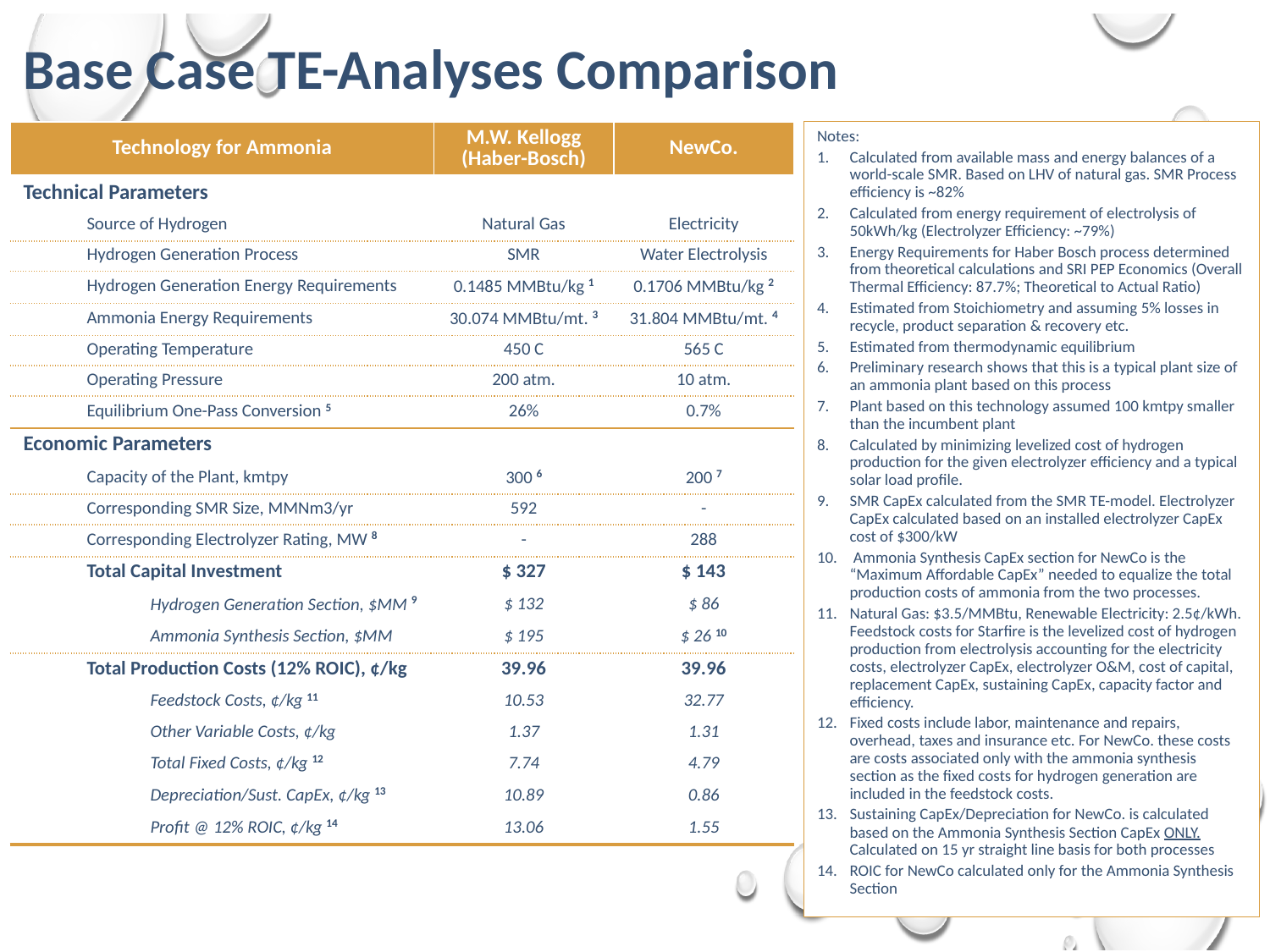

# Base Case TE-Analyses Comparison
Notes:
Calculated from available mass and energy balances of a world-scale SMR. Based on LHV of natural gas. SMR Process efficiency is ~82%
Calculated from energy requirement of electrolysis of 50kWh/kg (Electrolyzer Efficiency: ~79%)
Energy Requirements for Haber Bosch process determined from theoretical calculations and SRI PEP Economics (Overall Thermal Efficiency: 87.7%; Theoretical to Actual Ratio)
Estimated from Stoichiometry and assuming 5% losses in recycle, product separation & recovery etc.
Estimated from thermodynamic equilibrium
Preliminary research shows that this is a typical plant size of an ammonia plant based on this process
Plant based on this technology assumed 100 kmtpy smaller than the incumbent plant
Calculated by minimizing levelized cost of hydrogen production for the given electrolyzer efficiency and a typical solar load profile.
SMR CapEx calculated from the SMR TE-model. Electrolyzer CapEx calculated based on an installed electrolyzer CapEx cost of $300/kW
 Ammonia Synthesis CapEx section for NewCo is the “Maximum Affordable CapEx” needed to equalize the total production costs of ammonia from the two processes.
Natural Gas: $3.5/MMBtu, Renewable Electricity: 2.5¢/kWh. Feedstock costs for Starfire is the levelized cost of hydrogen production from electrolysis accounting for the electricity costs, electrolyzer CapEx, electrolyzer O&M, cost of capital, replacement CapEx, sustaining CapEx, capacity factor and efficiency.
Fixed costs include labor, maintenance and repairs, overhead, taxes and insurance etc. For NewCo. these costs are costs associated only with the ammonia synthesis section as the fixed costs for hydrogen generation are included in the feedstock costs.
Sustaining CapEx/Depreciation for NewCo. is calculated based on the Ammonia Synthesis Section CapEx ONLY. Calculated on 15 yr straight line basis for both processes
ROIC for NewCo calculated only for the Ammonia Synthesis Section
| Technology for Ammonia | M.W. Kellogg (Haber-Bosch) | NewCo. |
| --- | --- | --- |
| Technical Parameters |  |  |
| Source of Hydrogen | Natural Gas | Electricity |
| Hydrogen Generation Process | SMR | Water Electrolysis |
| Hydrogen Generation Energy Requirements | 0.1485 MMBtu/kg 1 | 0.1706 MMBtu/kg 2 |
| Ammonia Energy Requirements | 30.074 MMBtu/mt. 3 | 31.804 MMBtu/mt. 4 |
| Operating Temperature | 450 C | 565 C |
| Operating Pressure | 200 atm. | 10 atm. |
| Equilibrium One-Pass Conversion 5 | 26% | 0.7% |
| Economic Parameters |  |  |
| Capacity of the Plant, kmtpy | 300 6 | 200 7 |
| Corresponding SMR Size, MMNm3/yr | 592 | - |
| Corresponding Electrolyzer Rating, MW 8 | - | 288 |
| Total Capital Investment | $ 327 | $ 143 |
| Hydrogen Generation Section, $MM 9 | $ 132 | $ 86 |
| Ammonia Synthesis Section, $MM | $ 195 | $ 26 10 |
| Total Production Costs (12% ROIC), ¢/kg | 39.96 | 39.96 |
| Feedstock Costs, ¢/kg 11 | 10.53 | 32.77 |
| Other Variable Costs, ¢/kg | 1.37 | 1.31 |
| Total Fixed Costs, ¢/kg 12 | 7.74 | 4.79 |
| Depreciation/Sust. CapEx, ¢/kg 13 | 10.89 | 0.86 |
| Profit @ 12% ROIC, ¢/kg 14 | 13.06 | 1.55 |